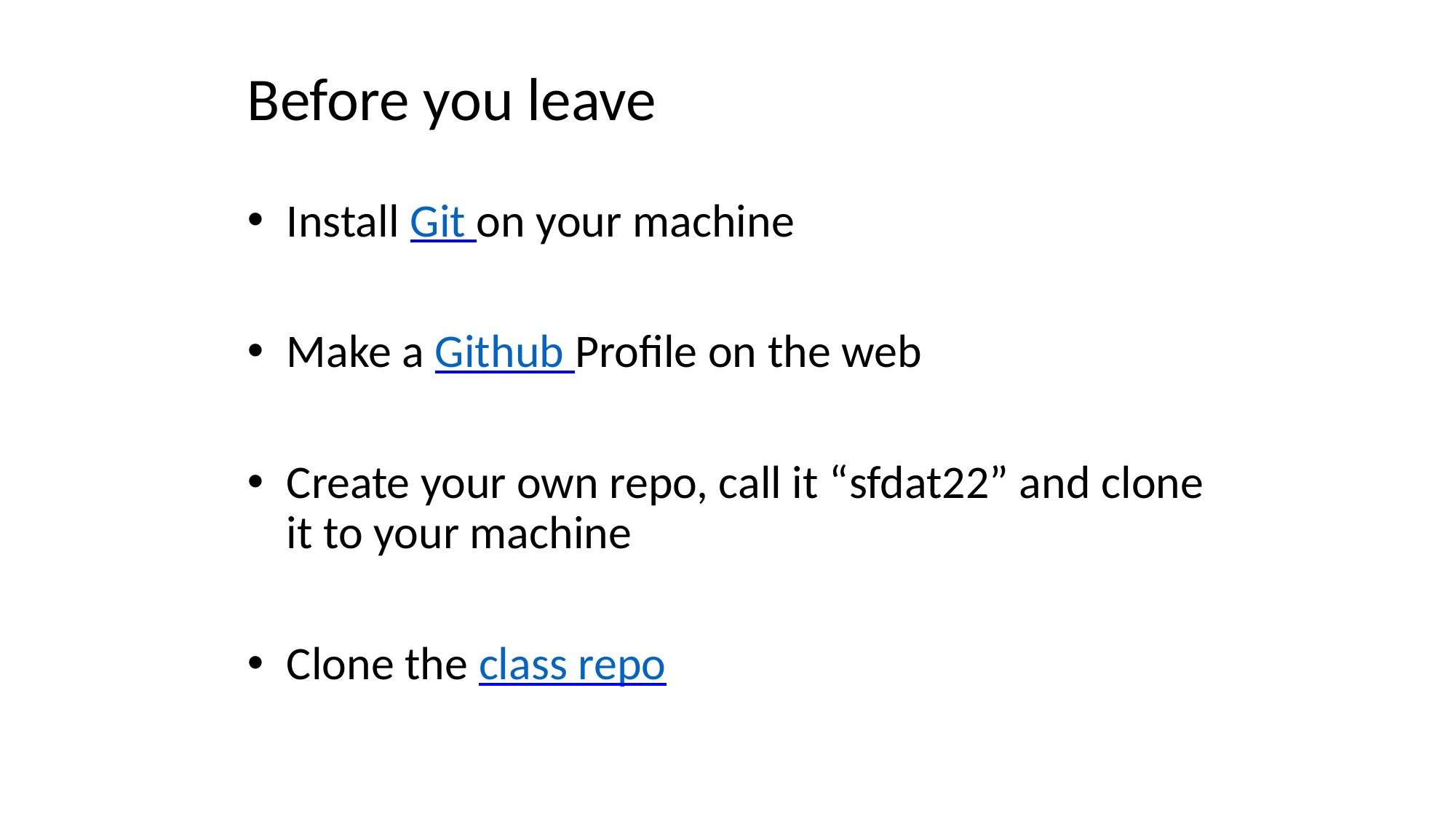

# Before you leave
Install Git on your machine

Make a Github Profile on the web

Create your own repo, call it “sfdat22” and clone it to your machine

Clone the class repo